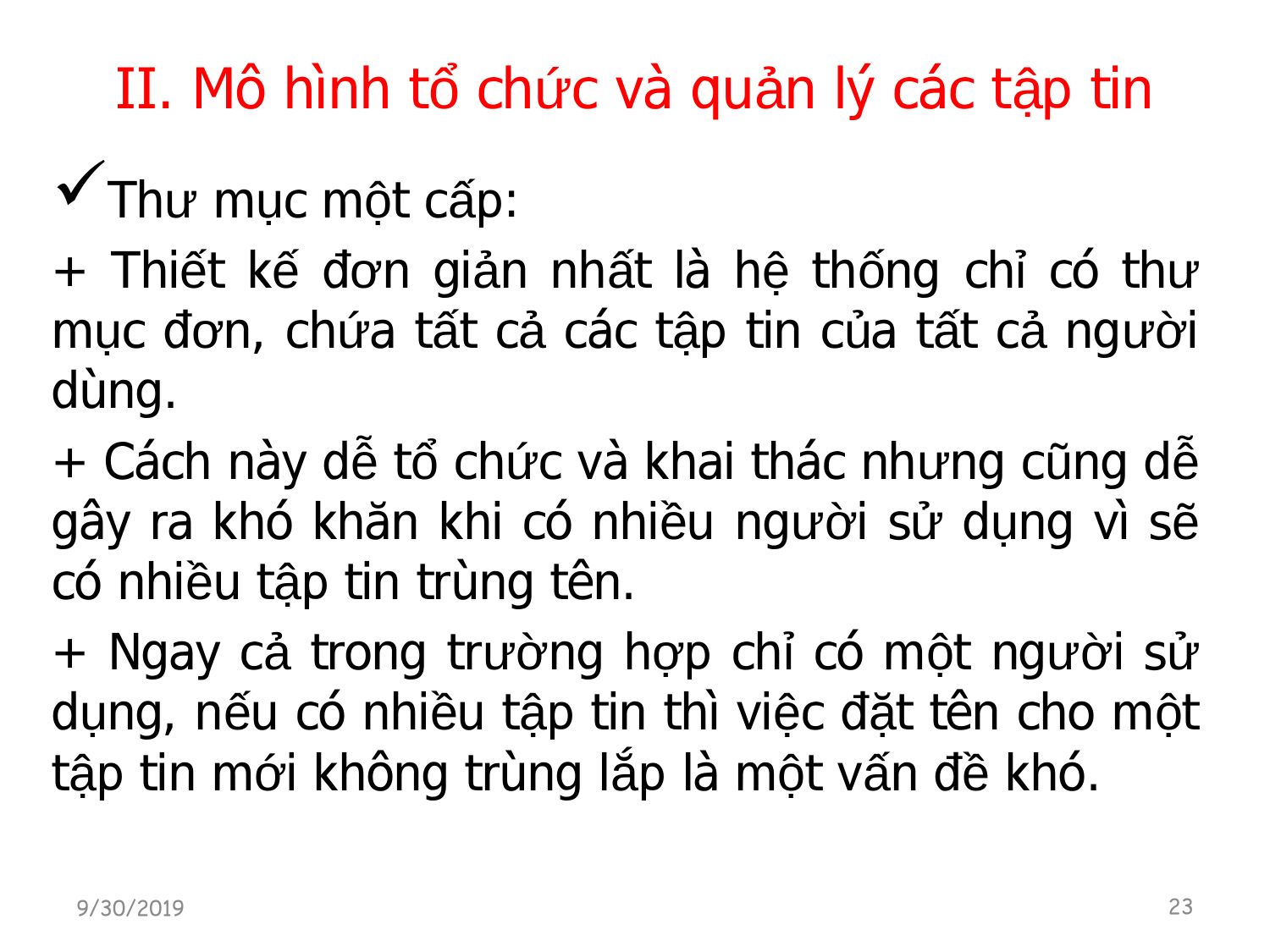

# II. Mô hình tổ chức và quản lý các tập tin
Thư mục một cấp:
+ Thiết kế đơn giản nhất là hệ thống chỉ có thư mục đơn, chứa tất cả các tập tin của tất cả người dùng.
+ Cách này dễ tổ chức và khai thác nhưng cũng dễ gây ra khó khăn khi có nhiều người sử dụng vì sẽ có nhiều tập tin trùng tên.
+ Ngay cả trong trường hợp chỉ có một người sử dụng, nếu có nhiều tập tin thì việc đặt tên cho một tập tin mới không trùng lắp là một vấn đề khó.
9/30/2019
23